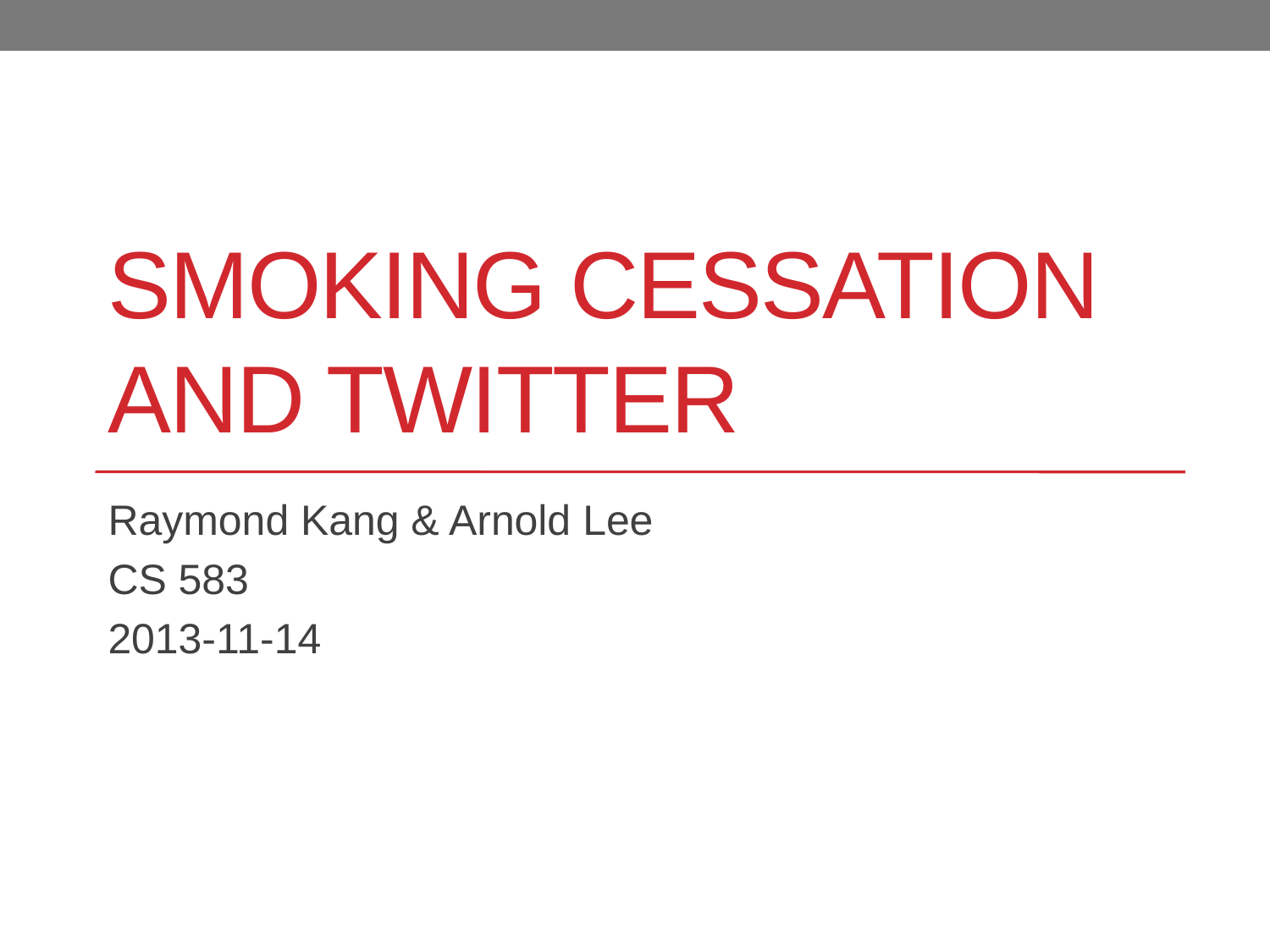

# Smoking Cessation and twitter
Raymond Kang & Arnold Lee
CS 583
2013-11-14